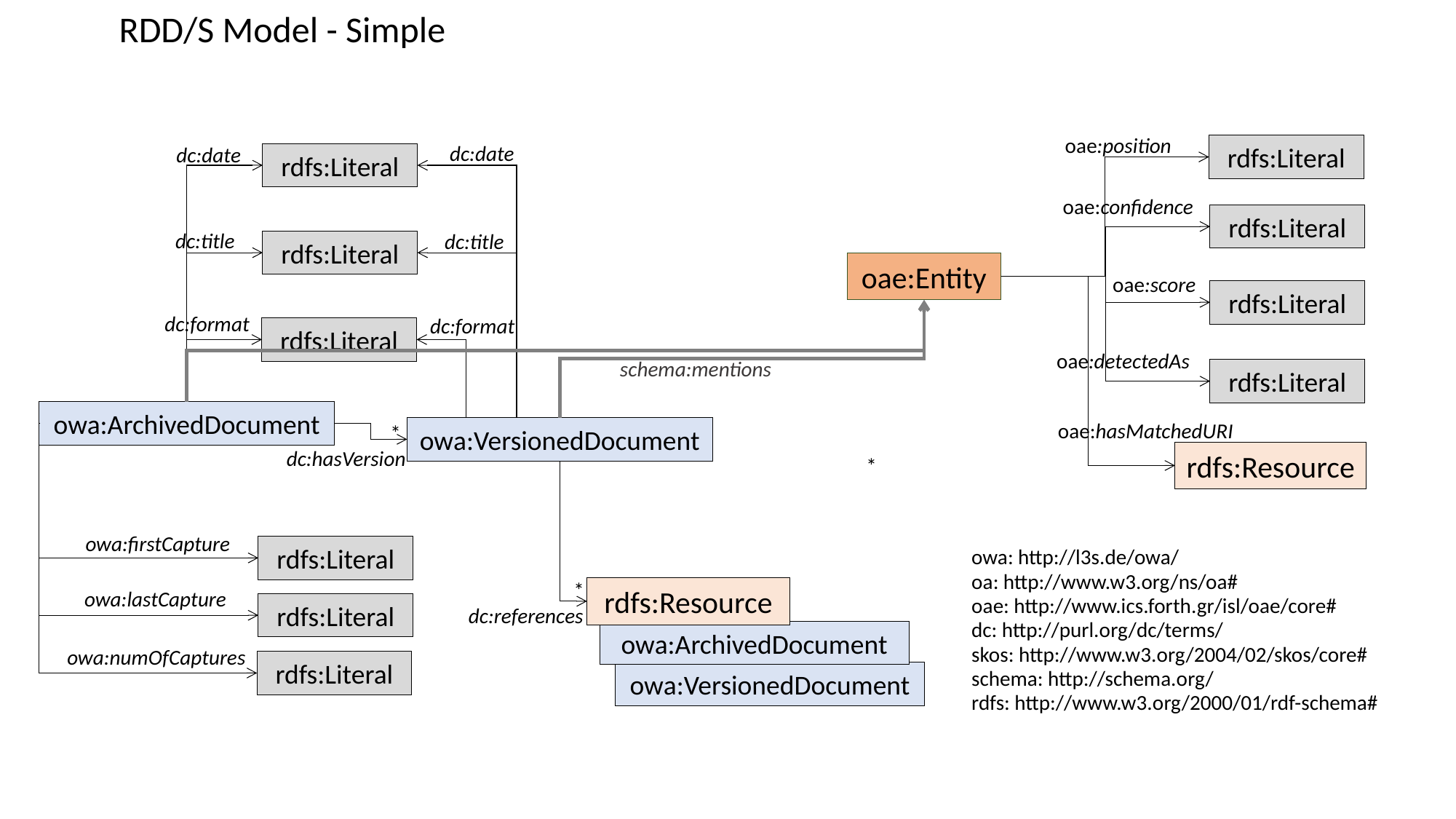

RDD/S Model - Simple
oae:position
dc:date
rdfs:Literal
dc:date
rdfs:Literal
oae:confidence
rdfs:Literal
dc:title
dc:title
rdfs:Literal
oae:Entity
oae:score
rdfs:Literal
dc:format
dc:format
rdfs:Literal
oae:detectedAs
schema:mentions
rdfs:Literal
owa:ArchivedDocument
oae:hasMatchedURI
*
owa:VersionedDocument
dc:hasVersion
rdfs:Resource
*
owa:firstCapture
rdfs:Literal
owa: http://l3s.de/owa/
oa: http://www.w3.org/ns/oa#
oae: http://www.ics.forth.gr/isl/oae/core#
dc: http://purl.org/dc/terms/
skos: http://www.w3.org/2004/02/skos/core#
schema: http://schema.org/
rdfs: http://www.w3.org/2000/01/rdf-schema#
*
rdfs:Resource
owa:lastCapture
rdfs:Literal
dc:references
owa:ArchivedDocument
owa:numOfCaptures
rdfs:Literal
owa:VersionedDocument